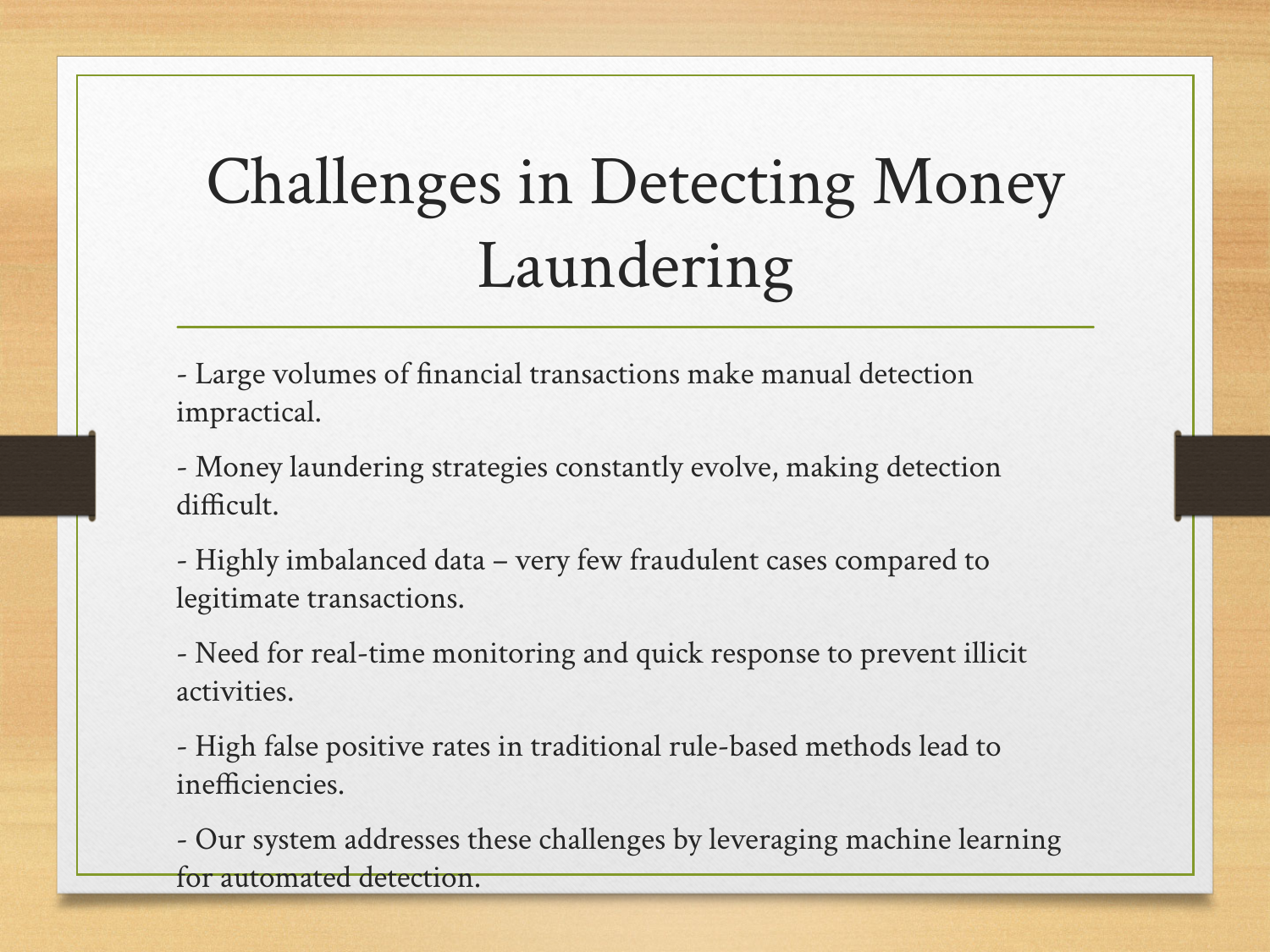

# Challenges in Detecting Money Laundering
- Large volumes of financial transactions make manual detection impractical.
- Money laundering strategies constantly evolve, making detection difficult.
- Highly imbalanced data – very few fraudulent cases compared to legitimate transactions.
- Need for real-time monitoring and quick response to prevent illicit activities.
- High false positive rates in traditional rule-based methods lead to inefficiencies.
- Our system addresses these challenges by leveraging machine learning for automated detection.